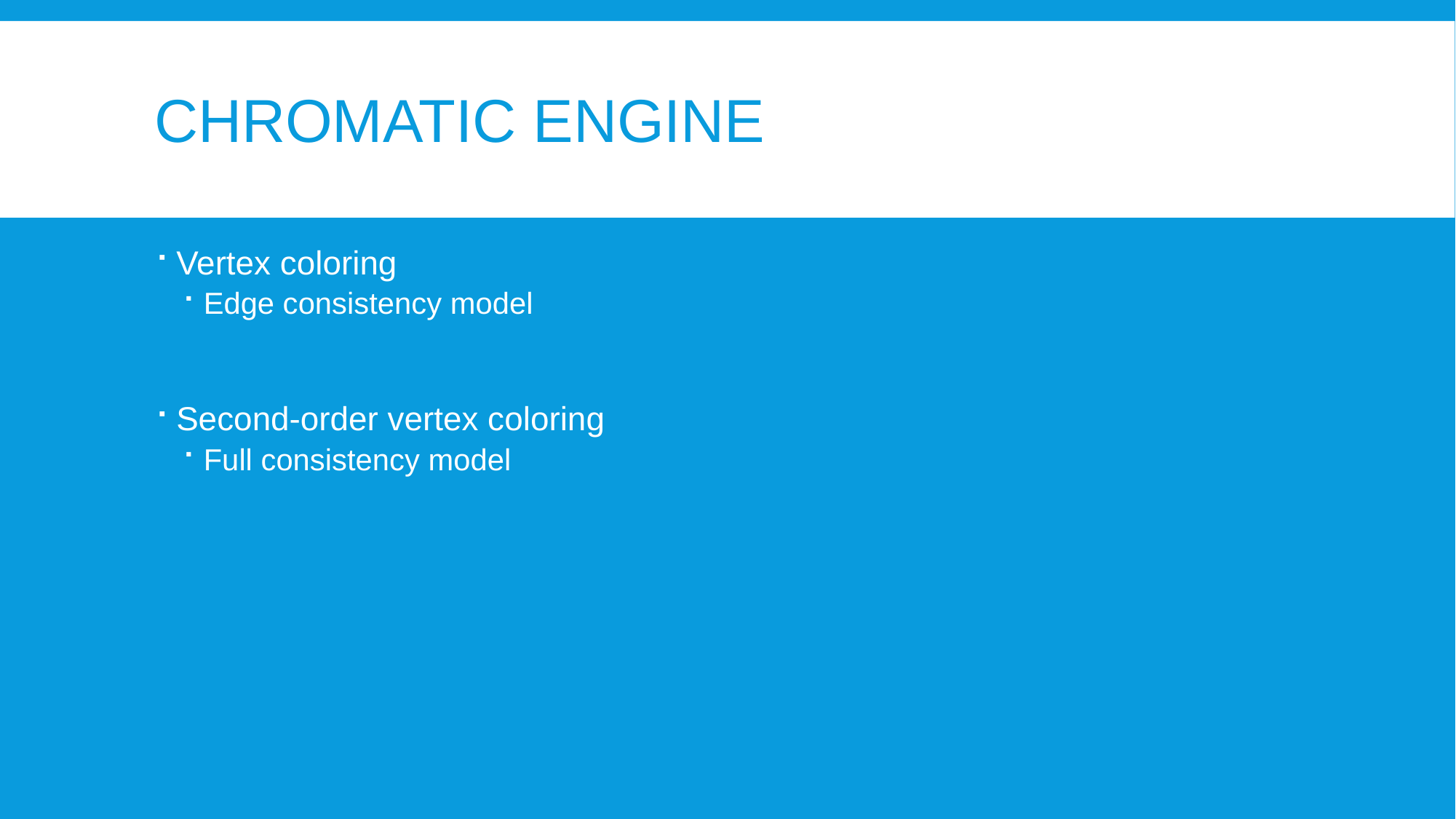

# Chromatic Engine
Vertex coloring
Edge consistency model

Second-order vertex coloring
Full consistency model